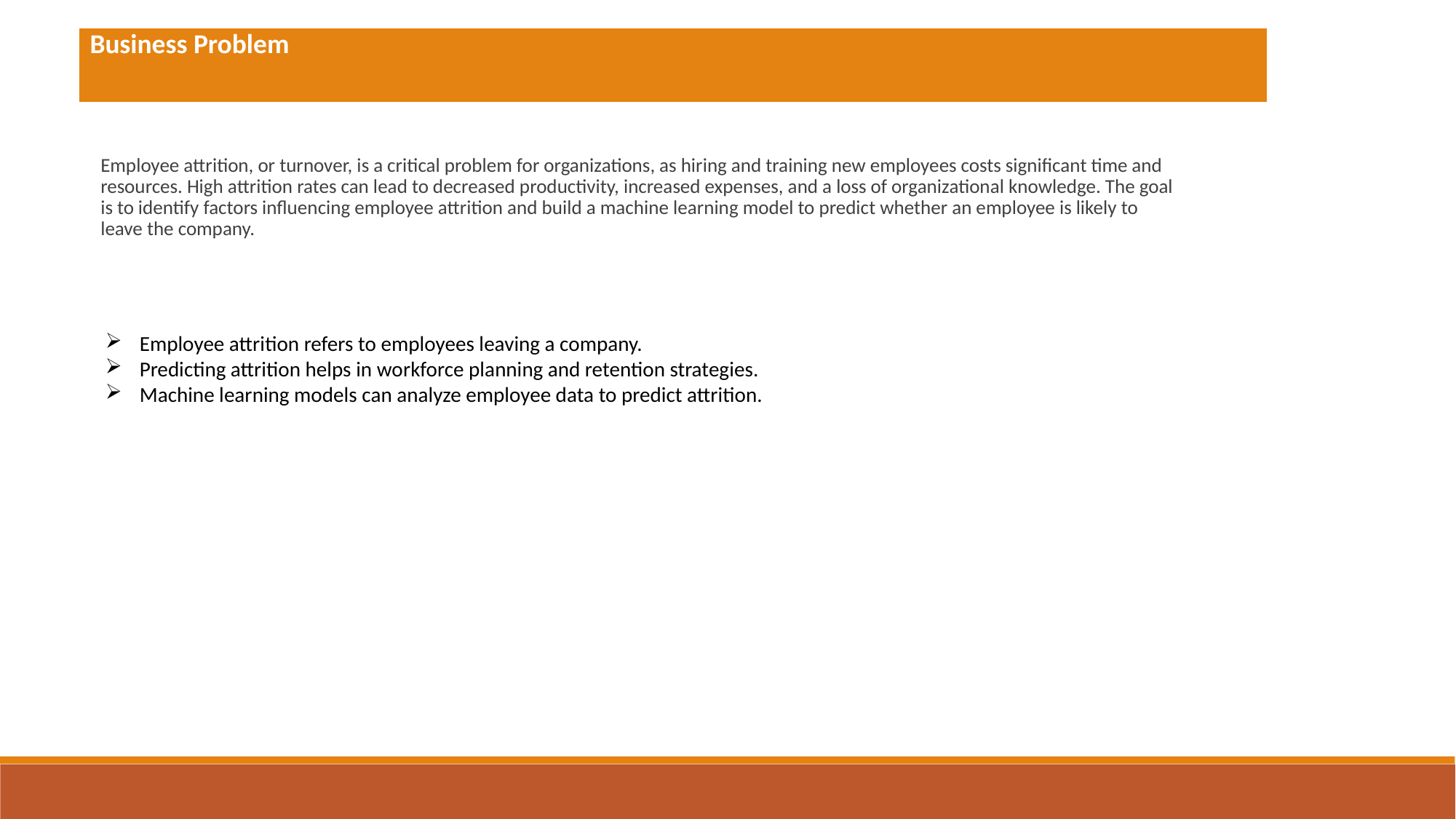

| Business Problem |
| --- |

Employee attrition, or turnover, is a critical problem for organizations, as hiring and training new employees costs significant time and resources. High attrition rates can lead to decreased productivity, increased expenses, and a loss of organizational knowledge. The goal is to identify factors influencing employee attrition and build a machine learning model to predict whether an employee is likely to leave the company.

Employee attrition refers to employees leaving a company.
Predicting attrition helps in workforce planning and retention strategies.
Machine learning models can analyze employee data to predict attrition.